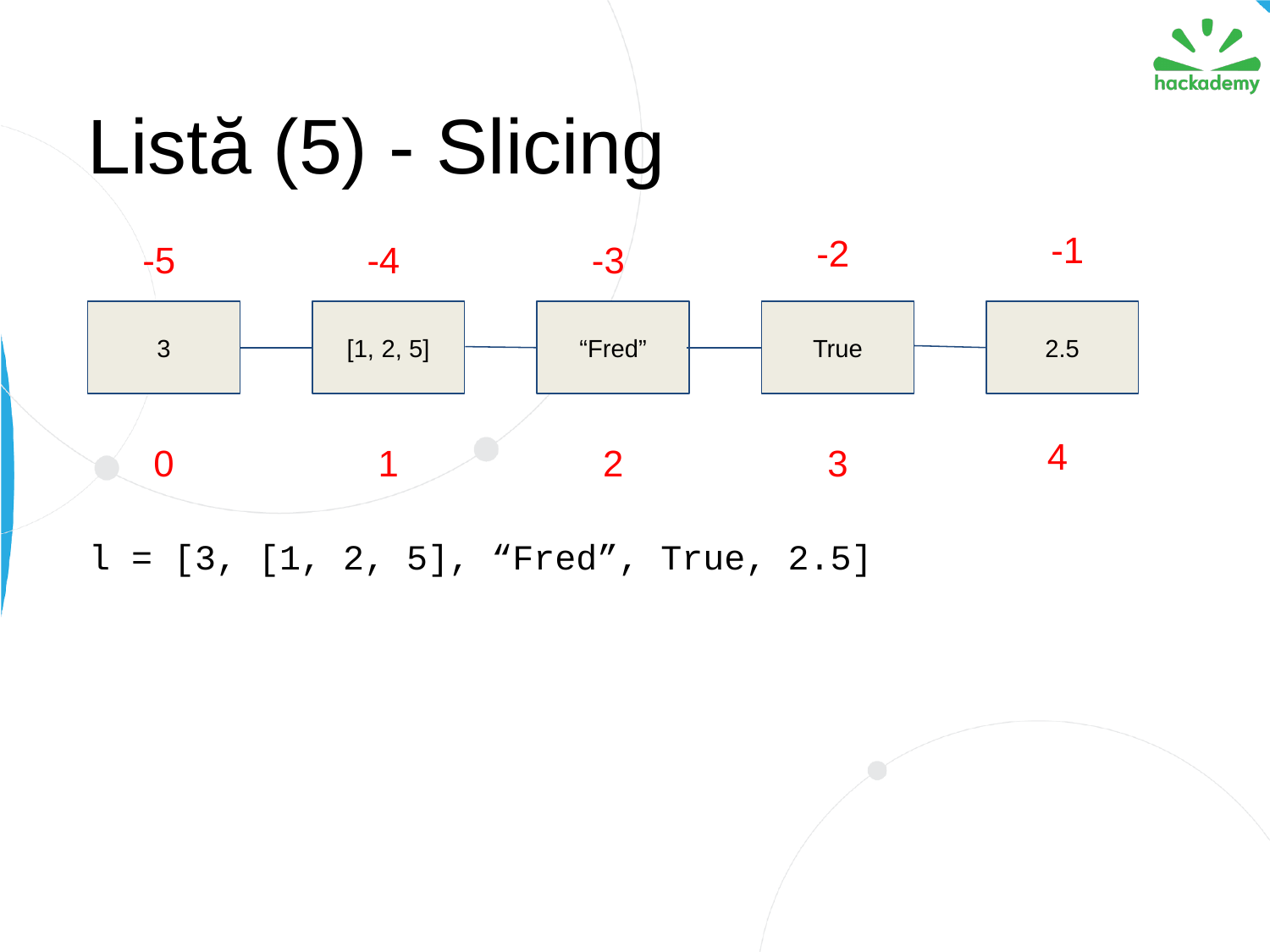

# Listă (5) - Slicing
-1
-2
-5
3
[1, 2, 5]
“Fred”
2.5
True
0
-4
-3
4
2
3
1

l = [3, [1, 2, 5], “Fred”, True, 2.5]